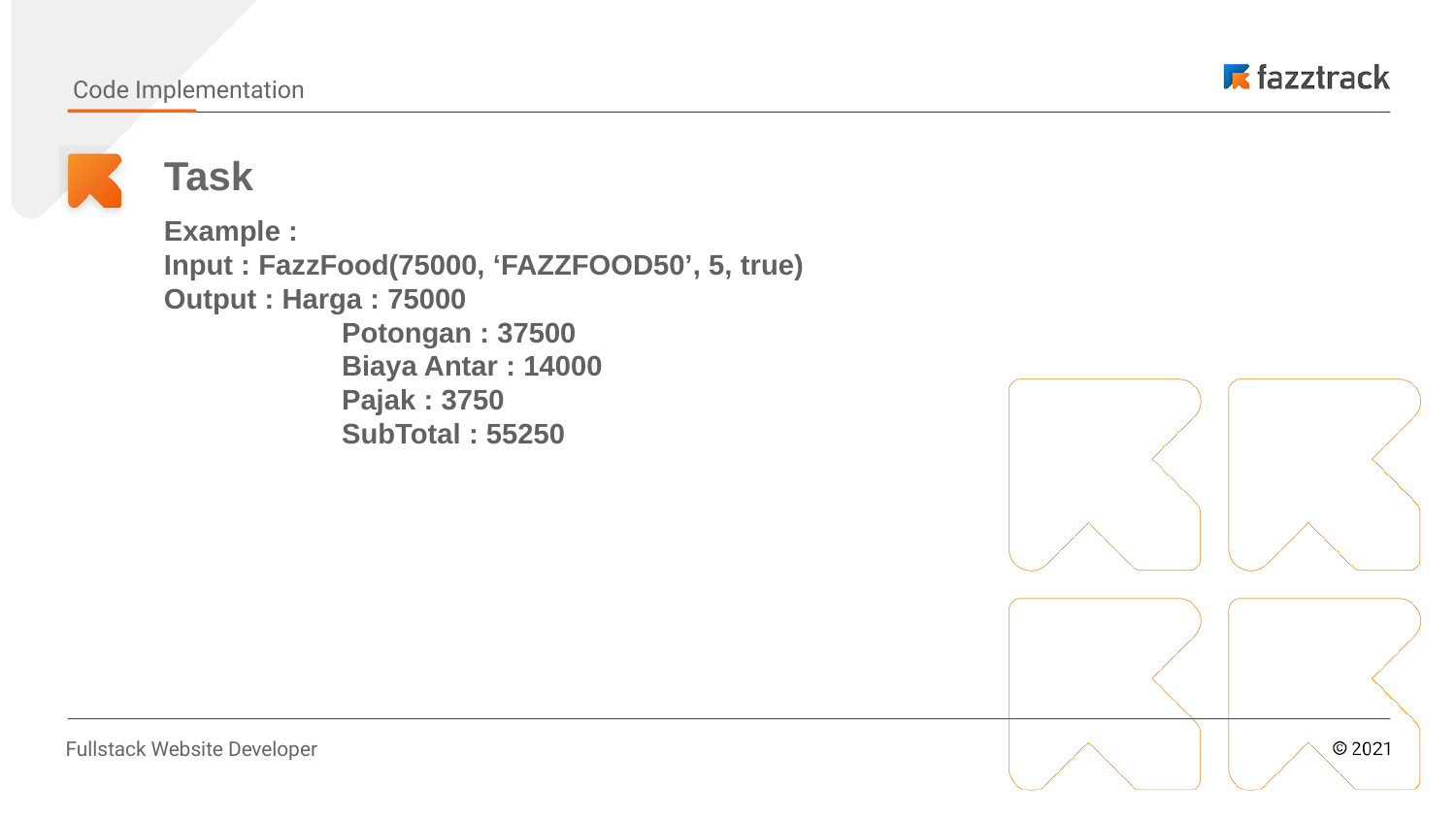

Code Implementation
# Task
Example :
Input : FazzFood(75000, ‘FAZZFOOD50’, 5, true)
Output : Harga : 75000
	    Potongan : 37500
	    Biaya Antar : 14000
	    Pajak : 3750
	    SubTotal : 55250